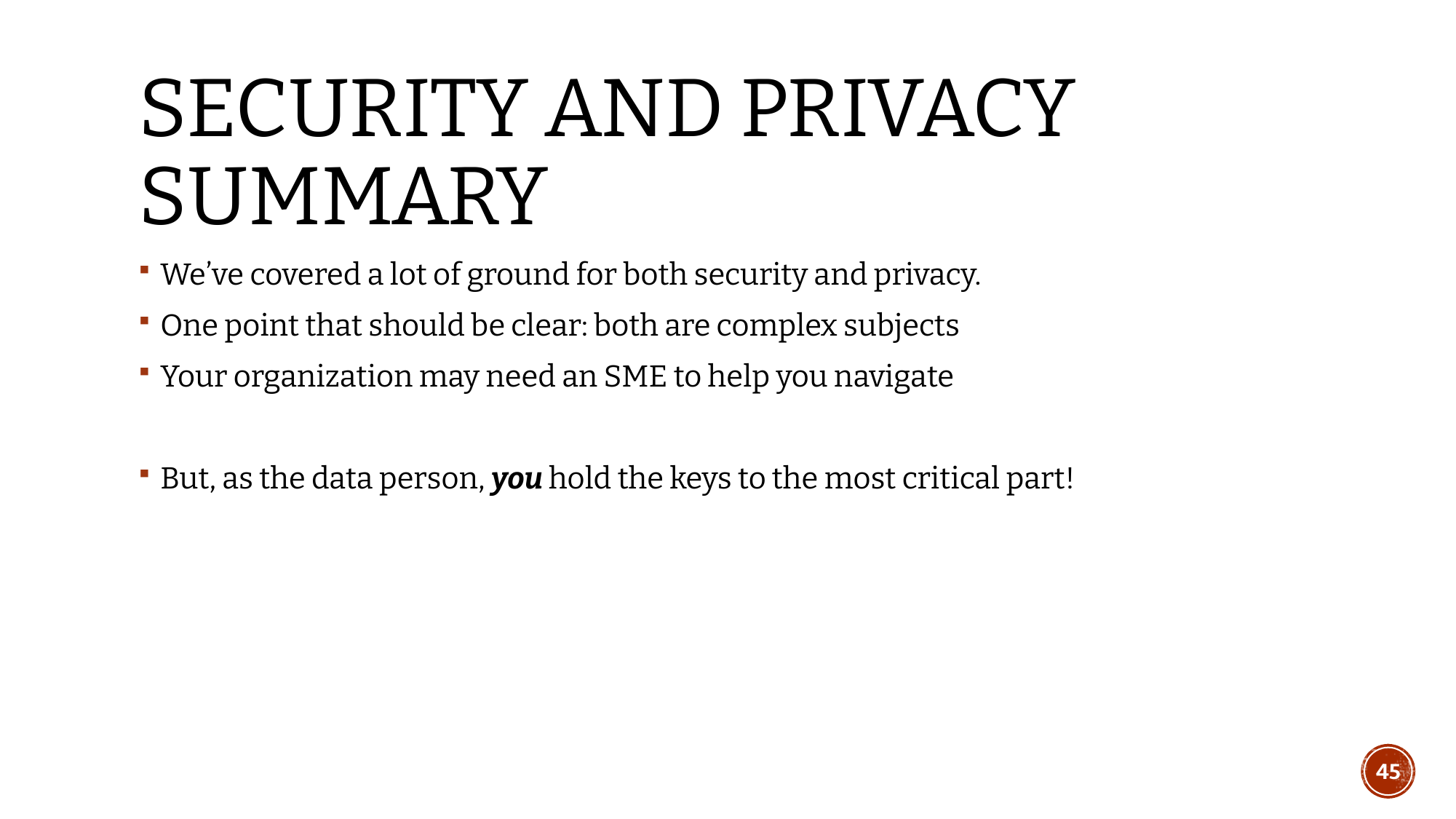

# Security and Privacy Summary
We’ve covered a lot of ground for both security and privacy.
One point that should be clear: both are complex subjects
Your organization may need an SME to help you navigate

But, as the data person, you hold the keys to the most critical part!
45